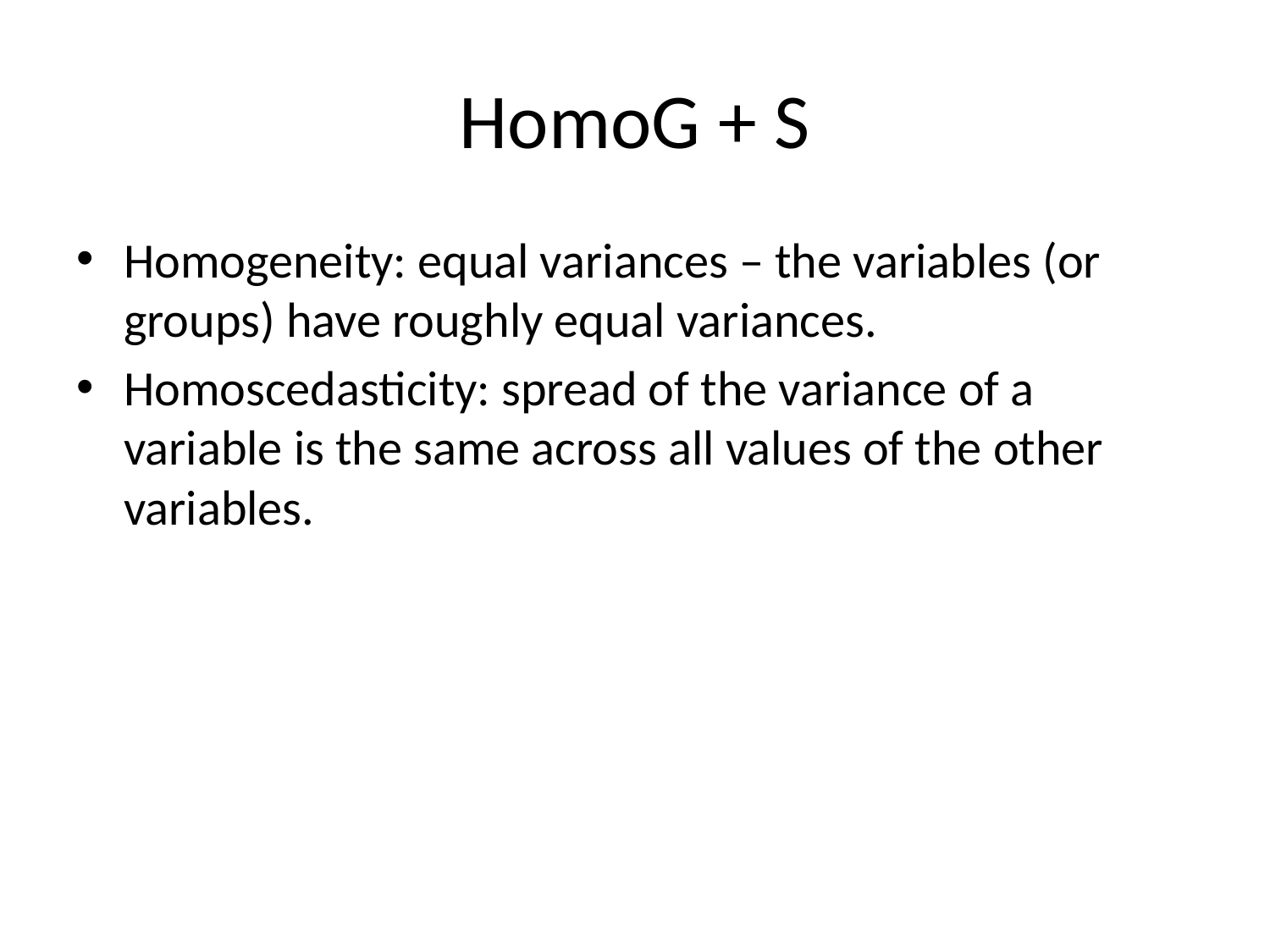

# HomoG + S
Homogeneity: equal variances – the variables (or groups) have roughly equal variances.
Homoscedasticity: spread of the variance of a variable is the same across all values of the other variables.